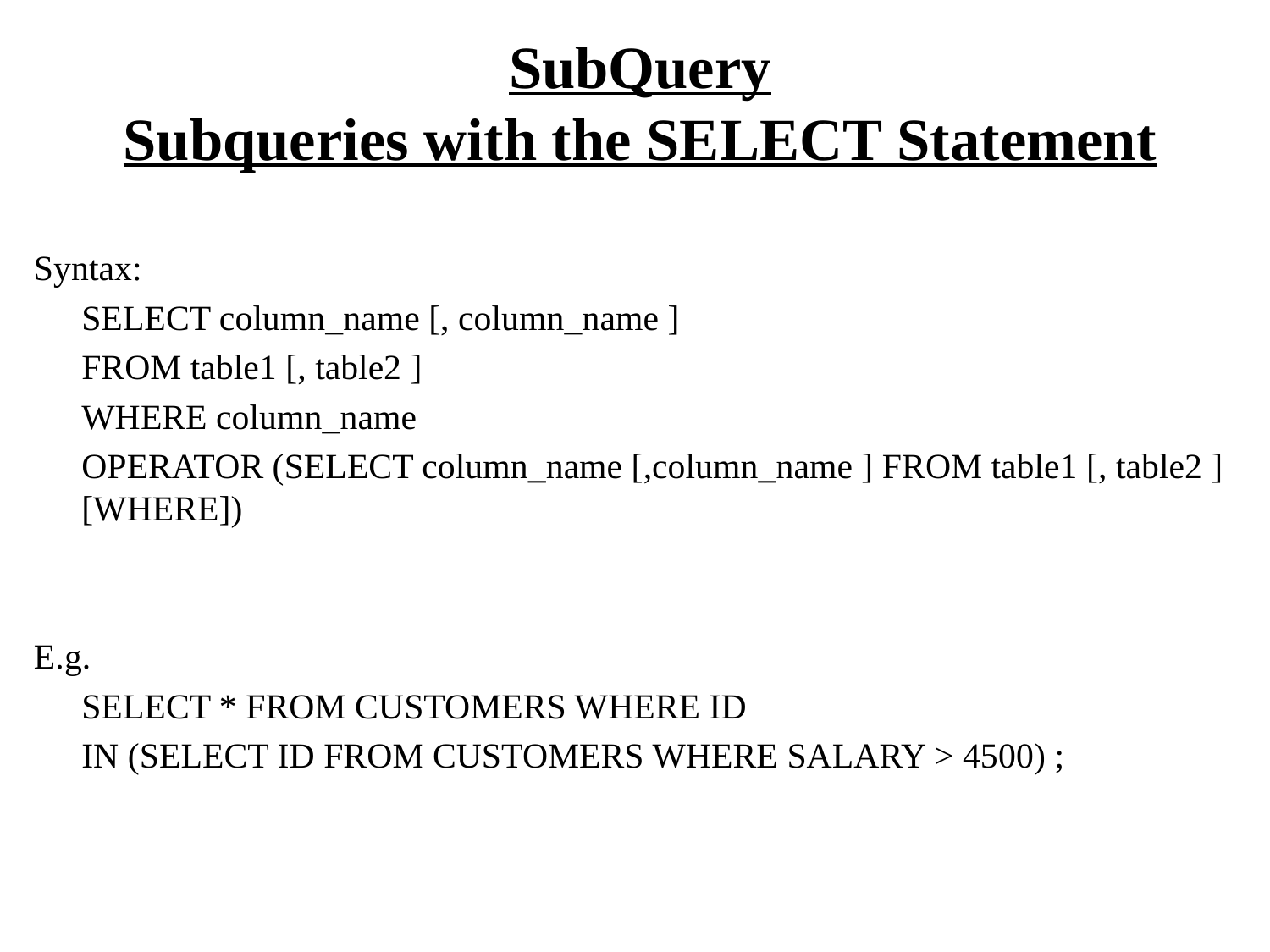

# SubQuery Subqueries with the SELECT Statement
Syntax:
	SELECT column_name [, column_name ]
	FROM table1 [, table2 ]
	WHERE column_name
	OPERATOR (SELECT column_name [,column_name ] FROM table1 [, table2 ] [WHERE])

E.g.
	SELECT * FROM CUSTOMERS WHERE ID
	IN (SELECT ID FROM CUSTOMERS WHERE SALARY > 4500) ;